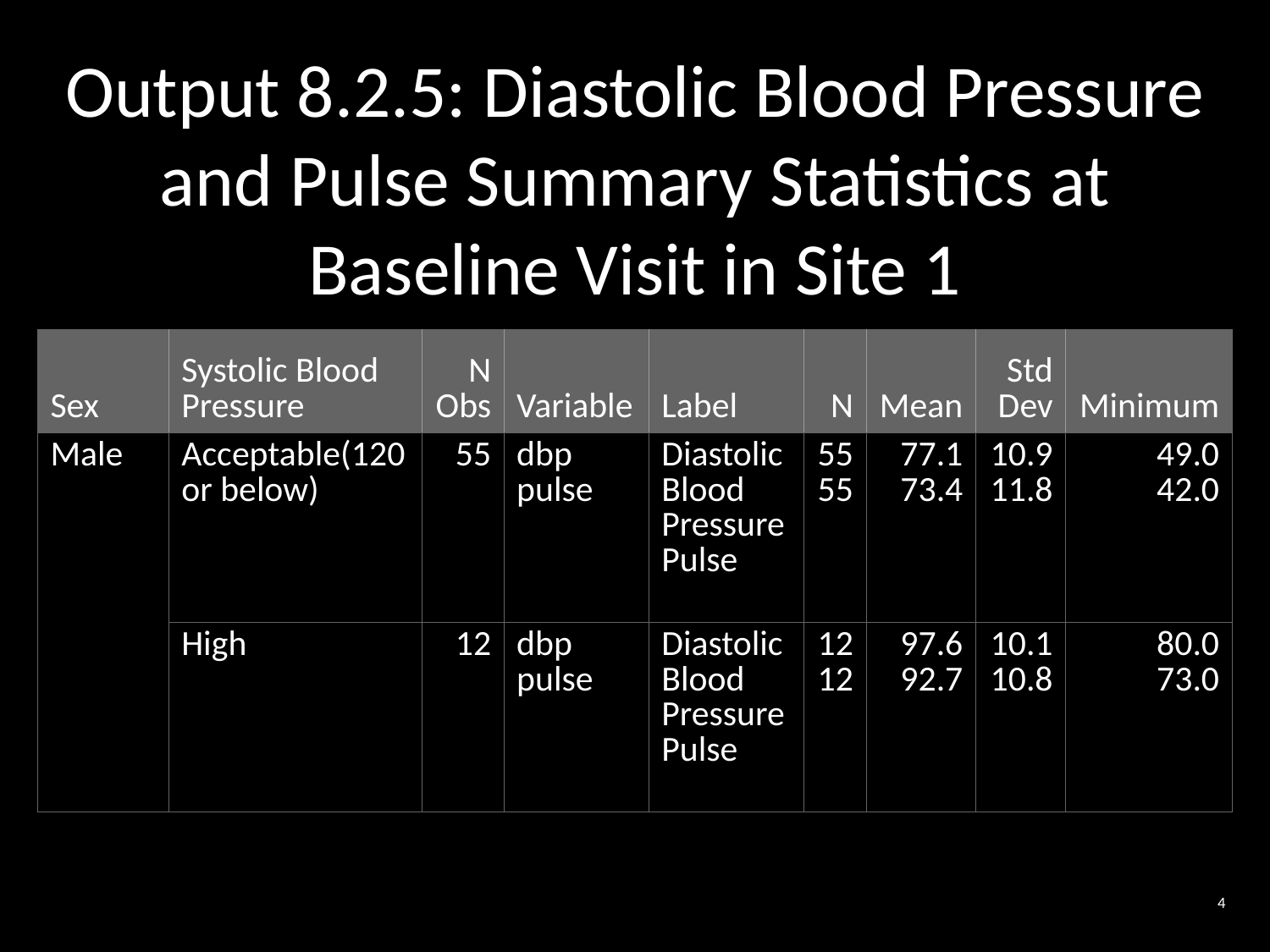

Output 8.2.5: Diastolic Blood Pressure
and Pulse Summary Statistics at
Baseline Visit in Site 1
| Sex | Systolic Blood Pressure | N Obs | Variable | Label | N | Mean | Std Dev | Minimum |
| --- | --- | --- | --- | --- | --- | --- | --- | --- |
| Male | Acceptable(120 or below) | 55 | dbp pulse | Diastolic Blood Pressure Pulse | 55 55 | 77.1 73.4 | 10.9 11.8 | 49.0 42.0 |
|  | High | 12 | dbp pulse | Diastolic Blood Pressure Pulse | 12 12 | 97.6 92.7 | 10.1 10.8 | 80.0 73.0 |
4